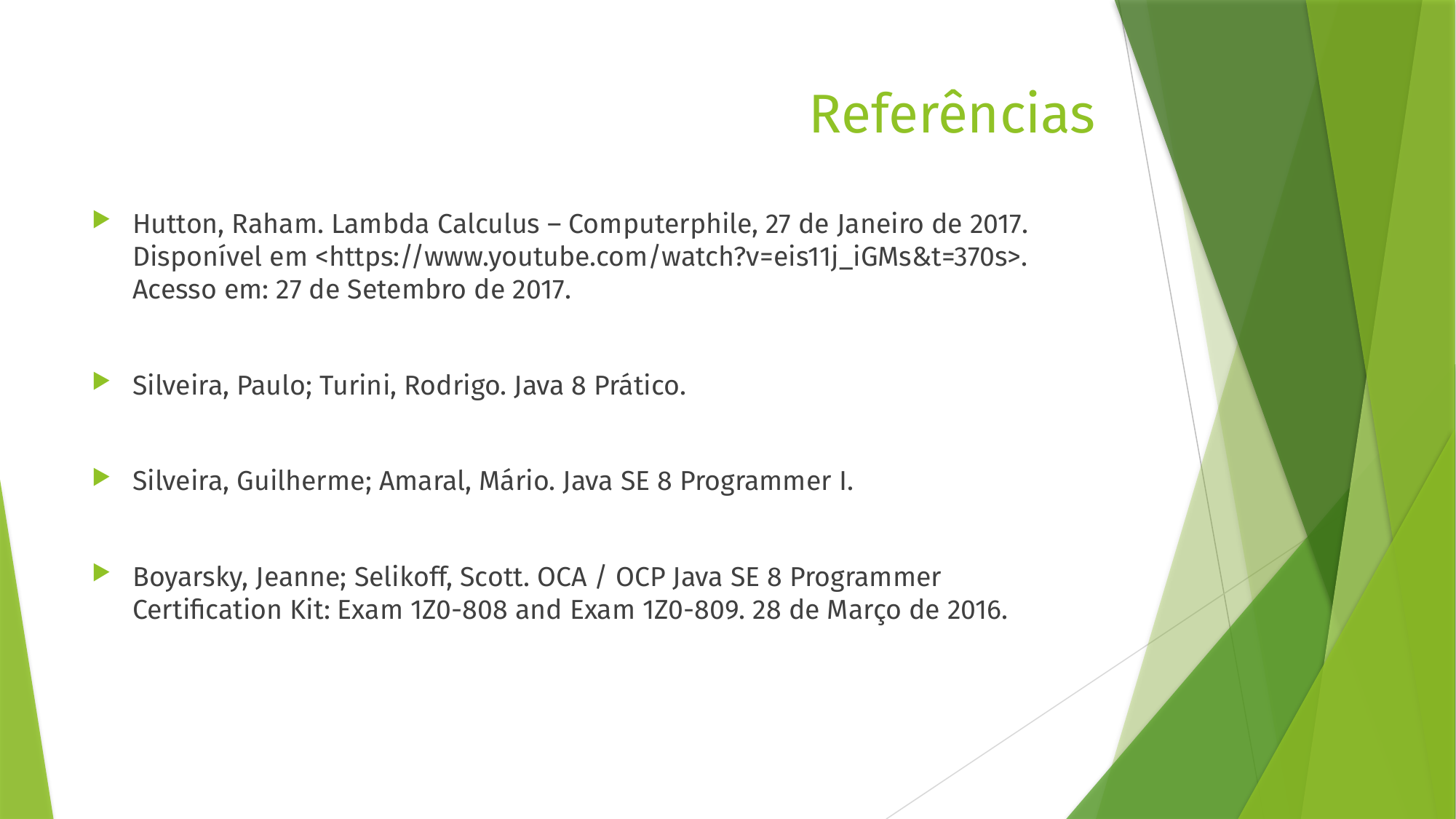

# Referências

Hutton, Raham. Lambda Calculus – Computerphile, 27 de Janeiro de 2017. Disponível em <https://www.youtube.com/watch?v=eis11j_iGMs&t=370s>. Acesso em: 27 de Setembro de 2017.

Silveira, Paulo; Turini, Rodrigo. Java 8 Prático.

Silveira, Guilherme; Amaral, Mário. Java SE 8 Programmer I.

Boyarsky, Jeanne; Selikoff, Scott. OCA / OCP Java SE 8 Programmer Certification Kit: Exam 1Z0-808 and Exam 1Z0-809. 28 de Março de 2016.